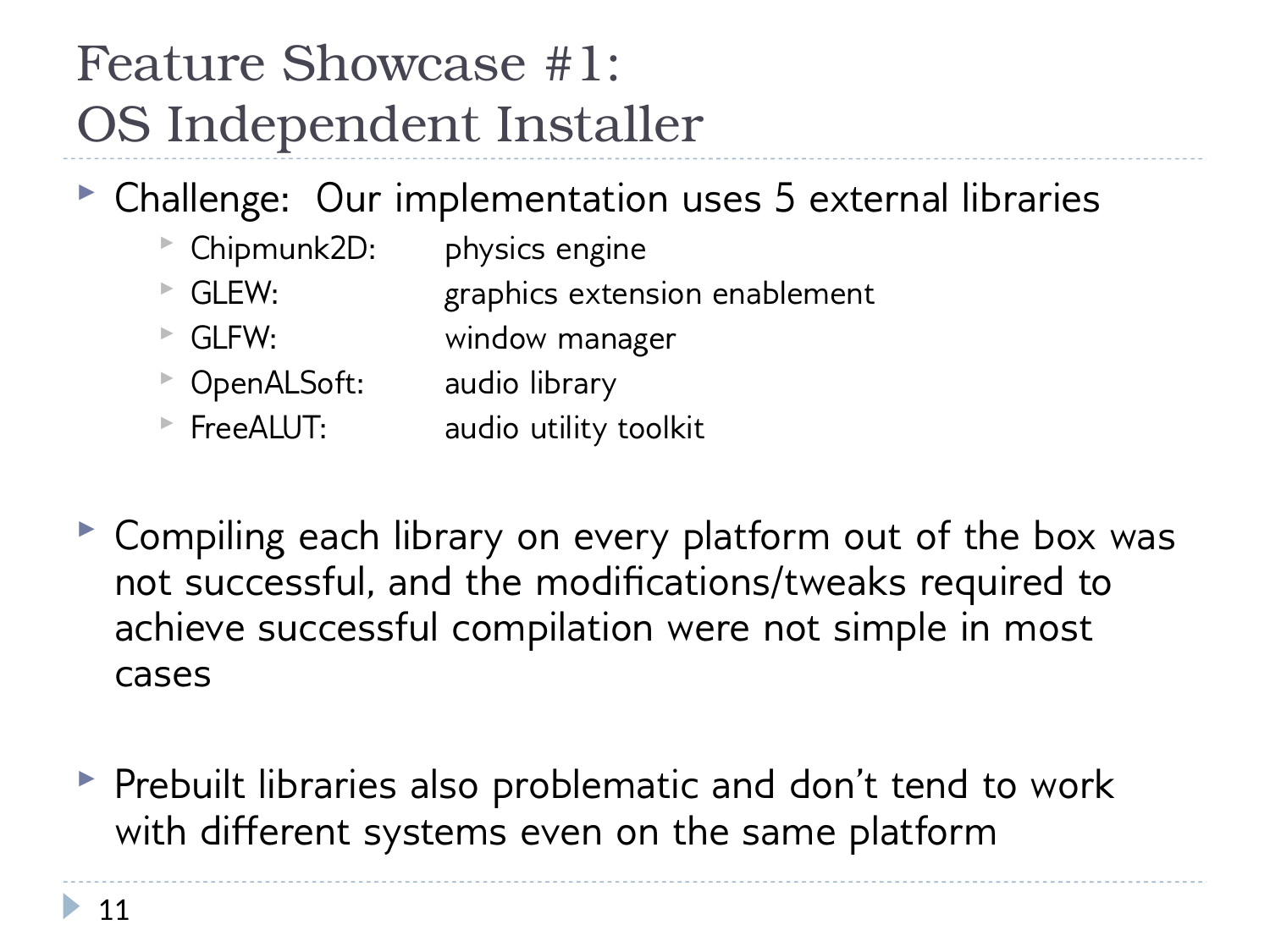

# Feature Showcase #1: OS Independent Installer
Challenge:  Our implementation uses 5 external libraries
Chipmunk2D:  	physics engine
GLEW:		graphics extension enablement
GLFW:		window manager
OpenALSoft:	audio library
FreeALUT:	audio utility toolkit

Compiling each library on every platform out of the box was not successful, and the modifications/tweaks required to achieve successful compilation were not simple in most cases

Prebuilt libraries also problematic and don’t tend to work with different systems even on the same platform
11